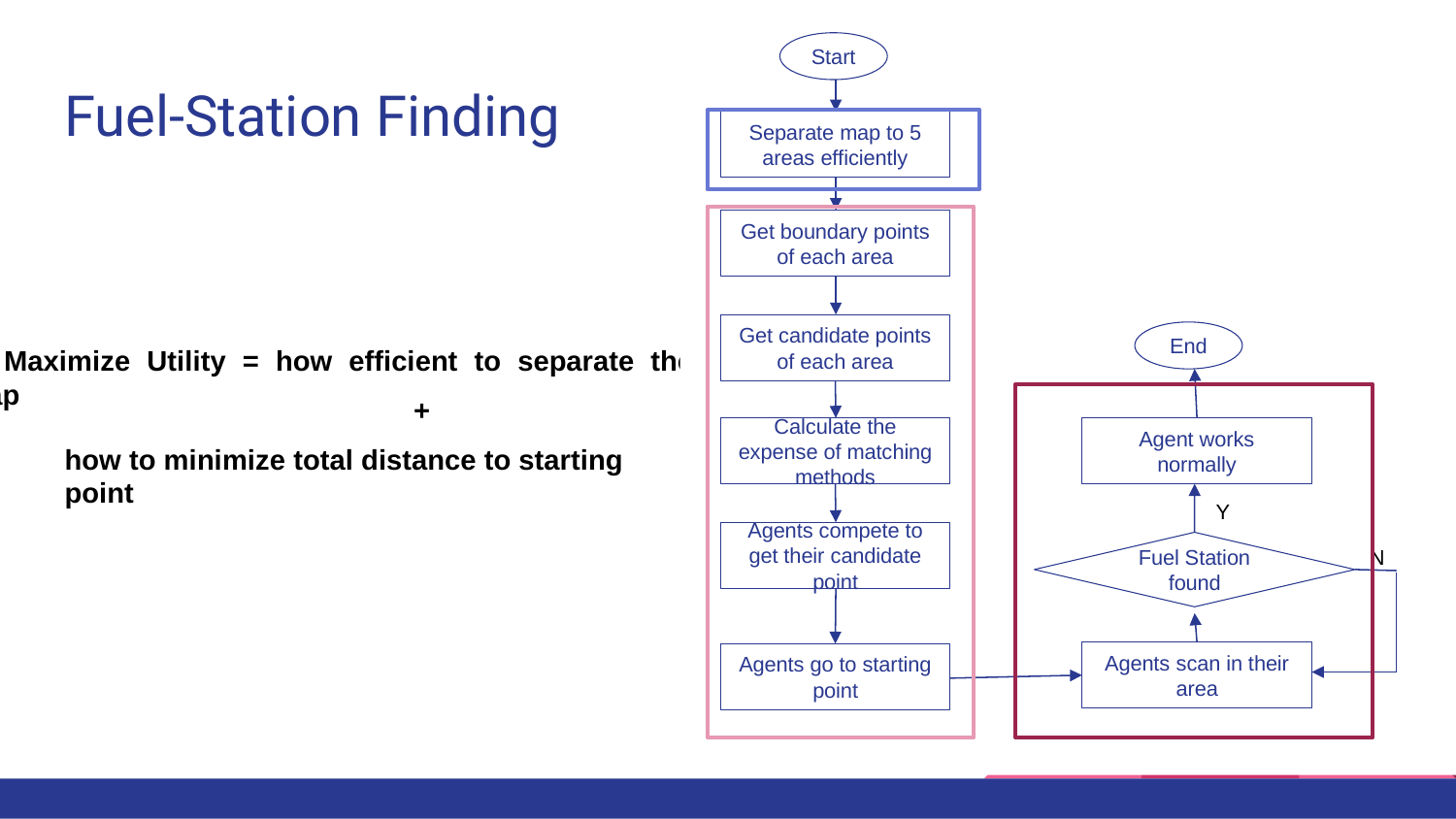

Start
Separate map to 5 areas efficiently
Get boundary points of each area
Get candidate points of each area
End
Calculate the expense of matching methods
Agent works normally
Y
Agents compete to get their candidate point
Fuel Station found
N
Agents scan in their area
Agents go to starting point
# Fuel-Station Finding

Maximize Utility = how efficient to separate the map

+
how to minimize total distance to starting point